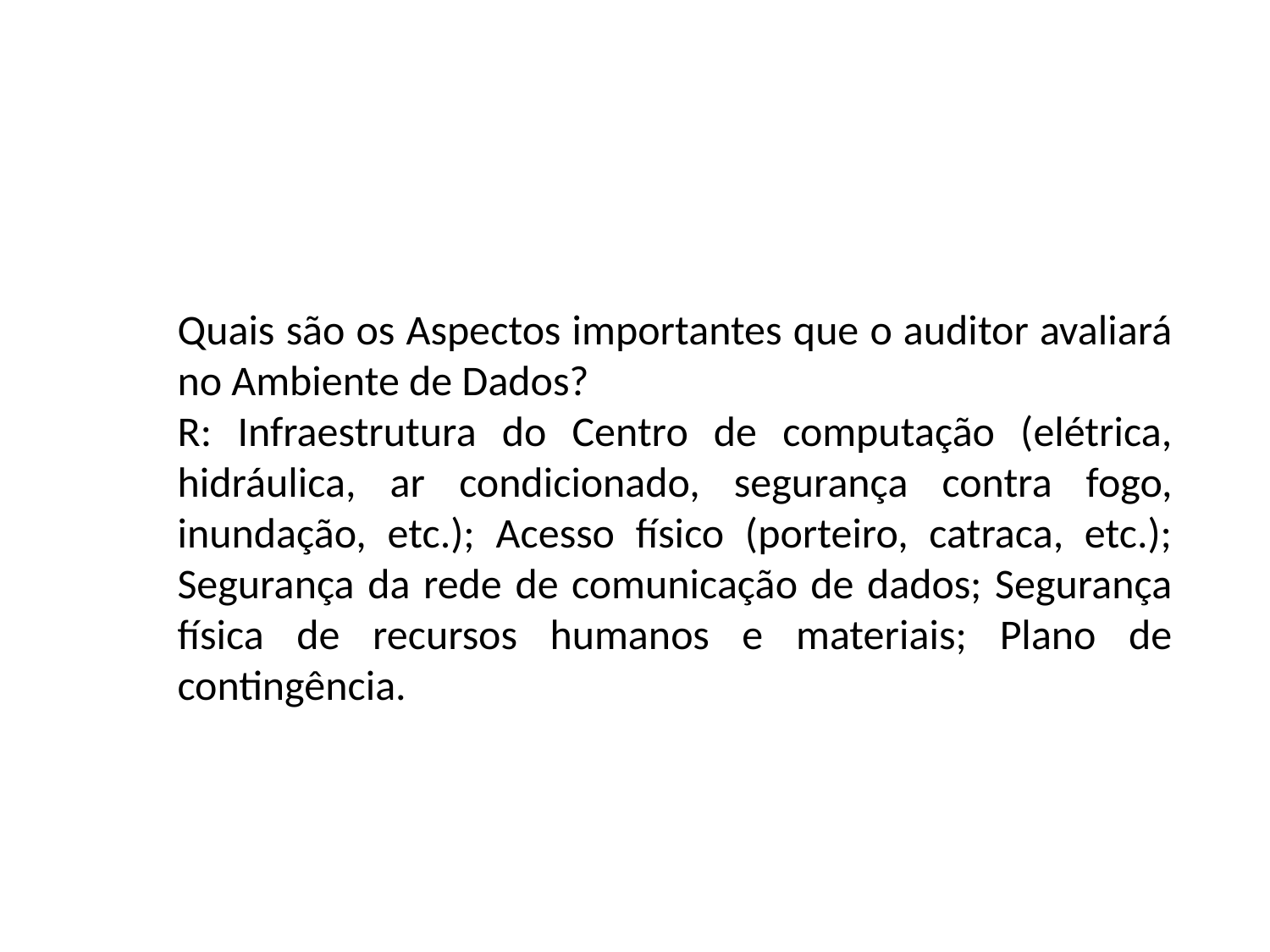

Quais são os Aspectos importantes que o auditor avaliará no Ambiente de Dados?
R: Infraestrutura do Centro de computação (elétrica, hidráulica, ar condicionado, segurança contra fogo, inundação, etc.); Acesso físico (porteiro, catraca, etc.); Segurança da rede de comunicação de dados; Segurança física de recursos humanos e materiais; Plano de contingência.